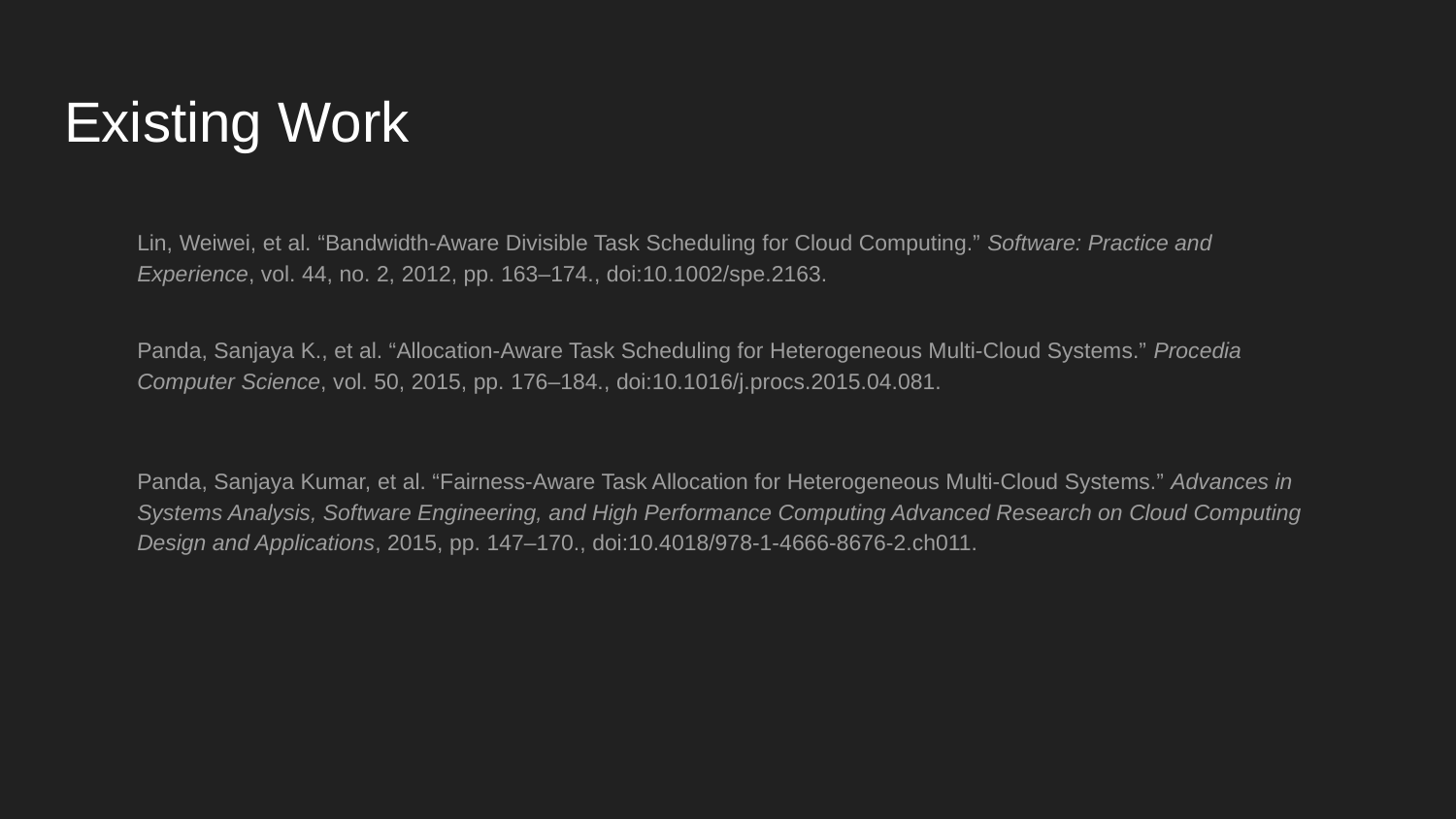

# Existing Work
Lin, Weiwei, et al. “Bandwidth-Aware Divisible Task Scheduling for Cloud Computing.” Software: Practice and Experience, vol. 44, no. 2, 2012, pp. 163–174., doi:10.1002/spe.2163.

Panda, Sanjaya K., et al. “Allocation-Aware Task Scheduling for Heterogeneous Multi-Cloud Systems.” Procedia Computer Science, vol. 50, 2015, pp. 176–184., doi:10.1016/j.procs.2015.04.081.
Panda, Sanjaya Kumar, et al. “Fairness-Aware Task Allocation for Heterogeneous Multi-Cloud Systems.” Advances in Systems Analysis, Software Engineering, and High Performance Computing Advanced Research on Cloud Computing Design and Applications, 2015, pp. 147–170., doi:10.4018/978-1-4666-8676-2.ch011.